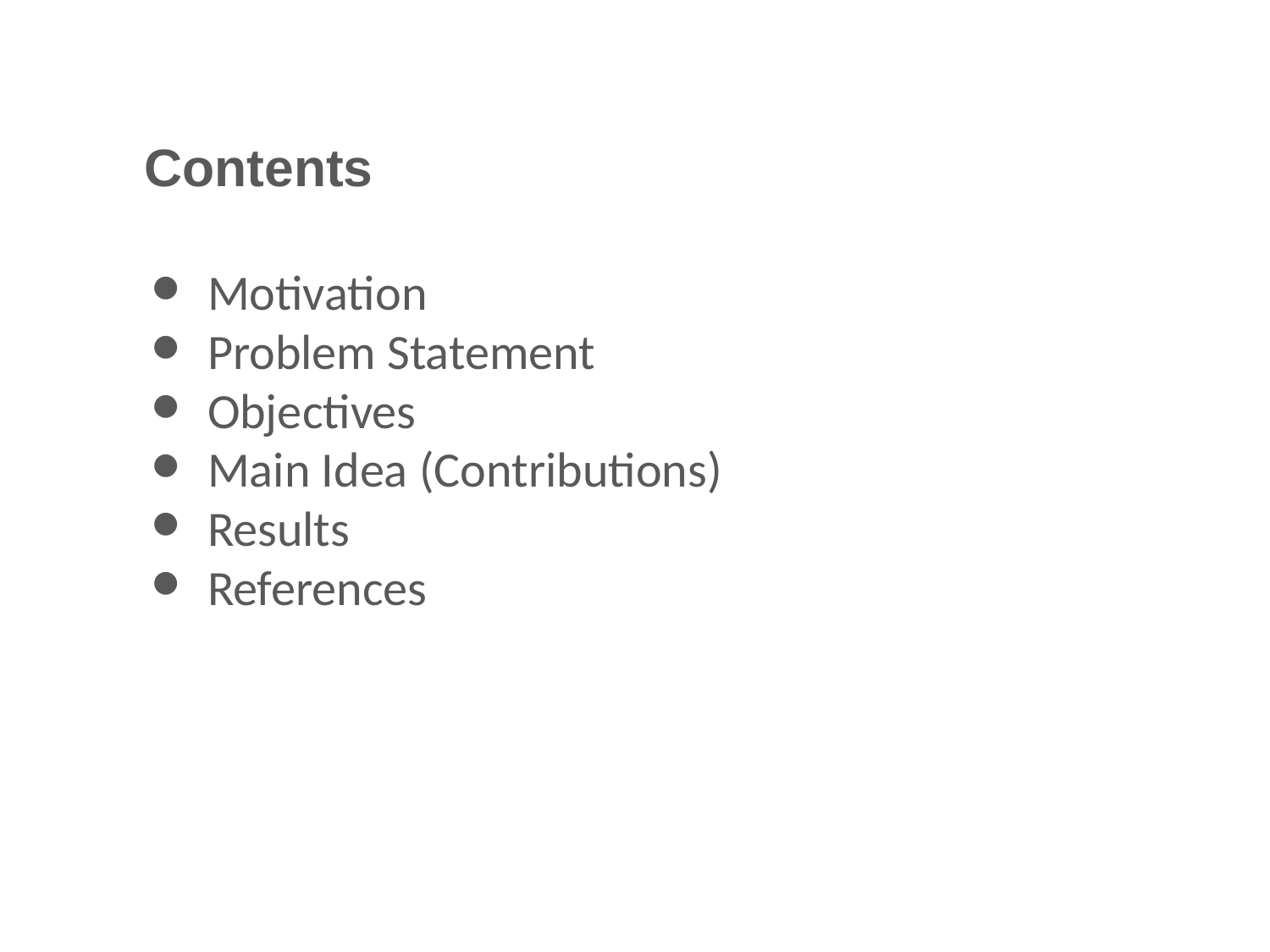

Contents

Motivation
Problem Statement
Objectives
Main Idea (Contributions)
Results
References